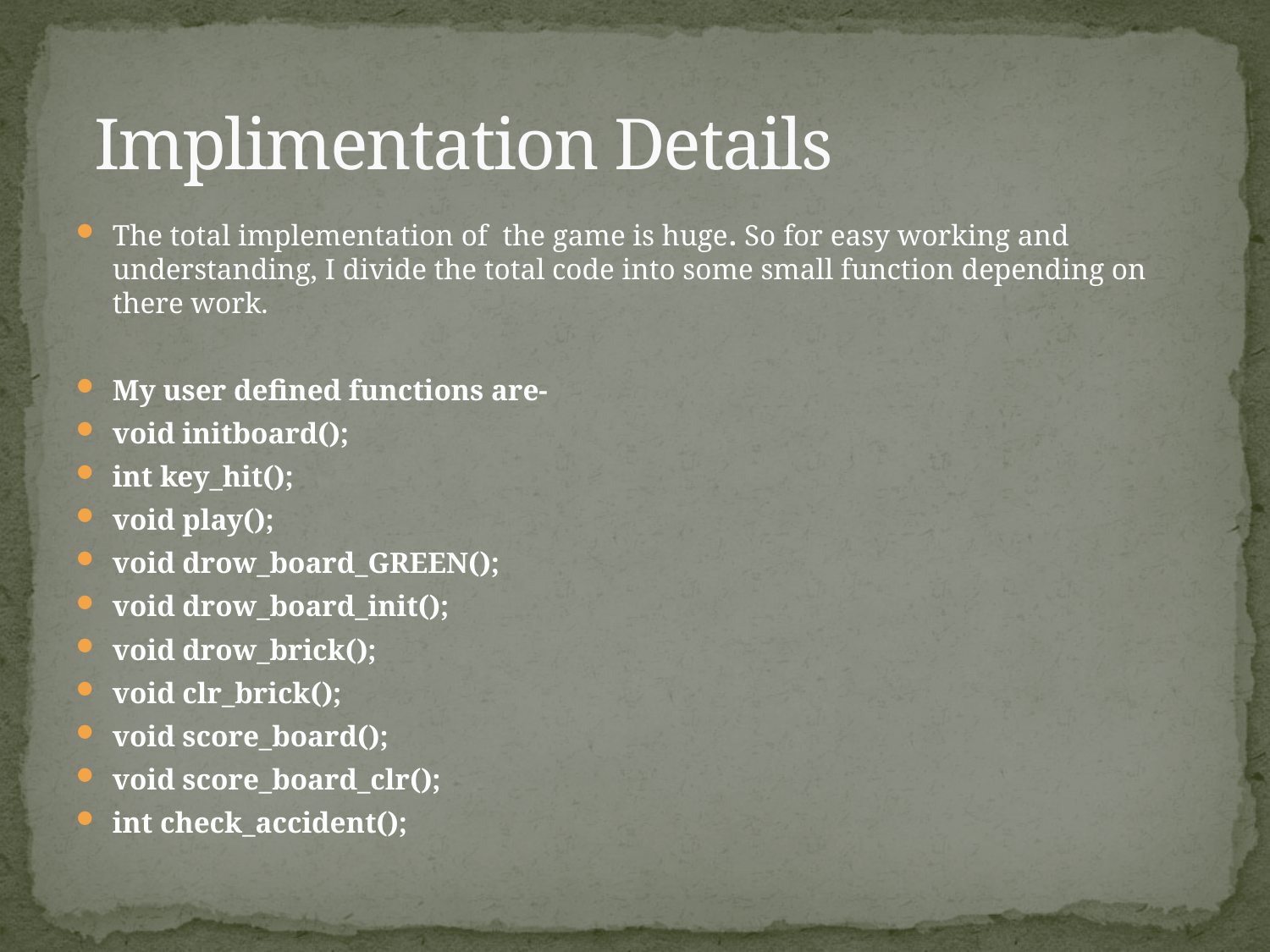

# Implimentation Details
The total implementation of  the game is huge. So for easy working and understanding, I divide the total code into some small function depending on there work.

My user defined functions are-
void initboard();
int key_hit();
void play();
void drow_board_GREEN();
void drow_board_init();
void drow_brick();
void clr_brick();
void score_board();
void score_board_clr();
int check_accident();